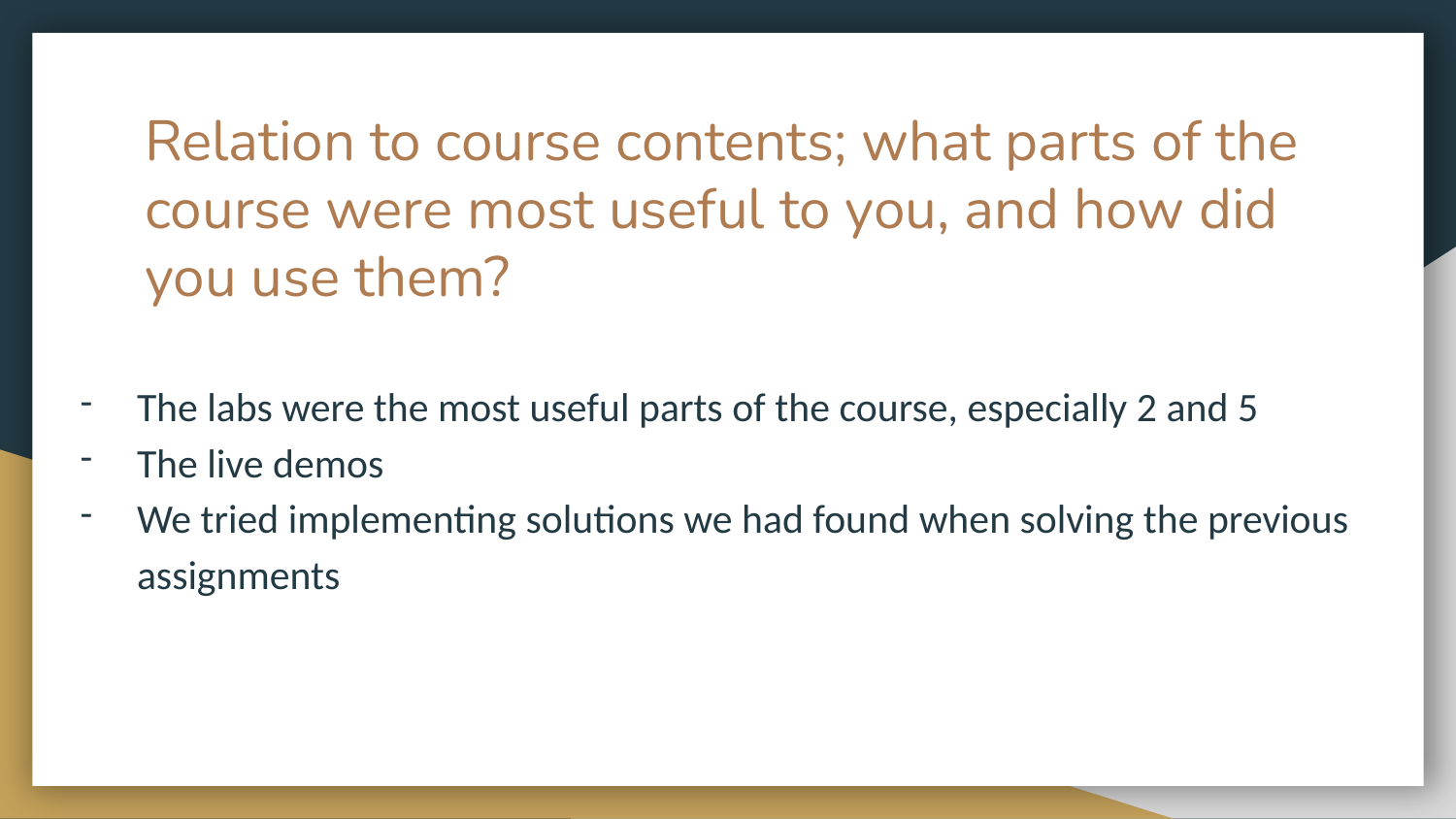

# Relation to course contents; what parts of the course were most useful to you, and how did you use them?

The labs were the most useful parts of the course, especially 2 and 5
The live demos
We tried implementing solutions we had found when solving the previous assignments